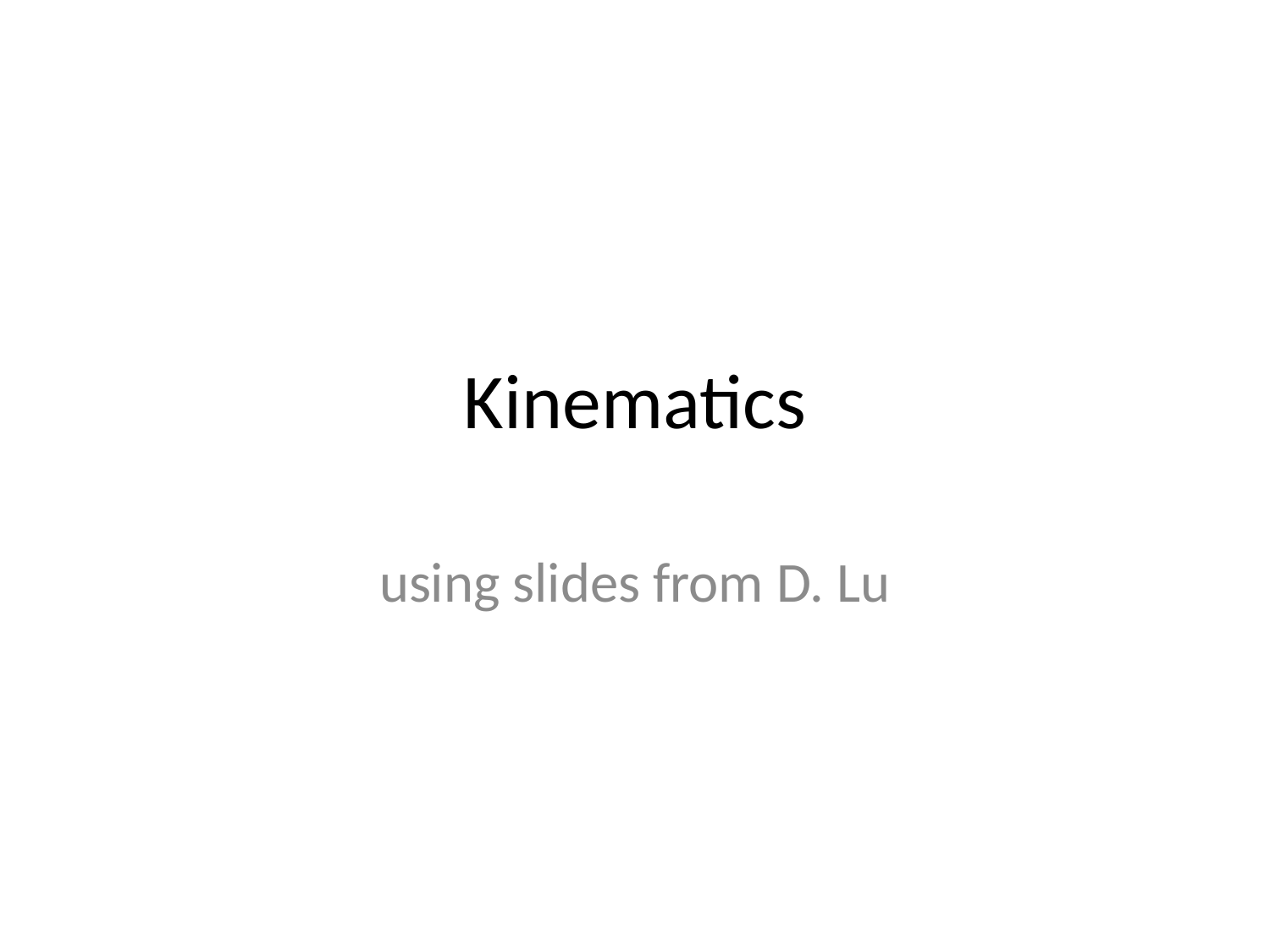

# Kinematics
using slides from D. Lu